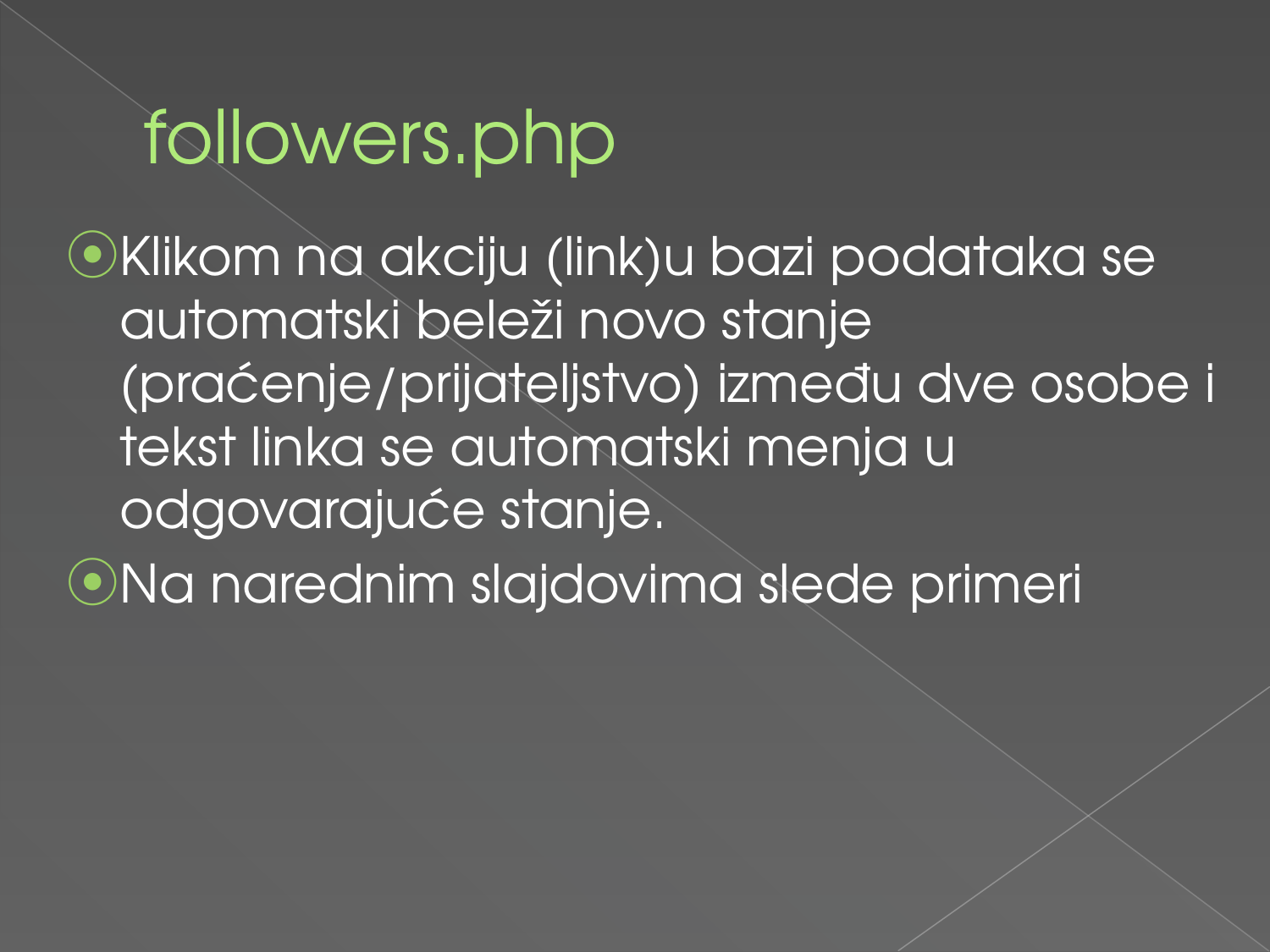

# followers.php
Klikom na akciju (link)u bazi podataka se automatski beleži novo stanje (praćenje/prijateljstvo) između dve osobe i tekst linka se automatski menja u odgovarajuće stanje.
Na narednim slajdovima slede primeri